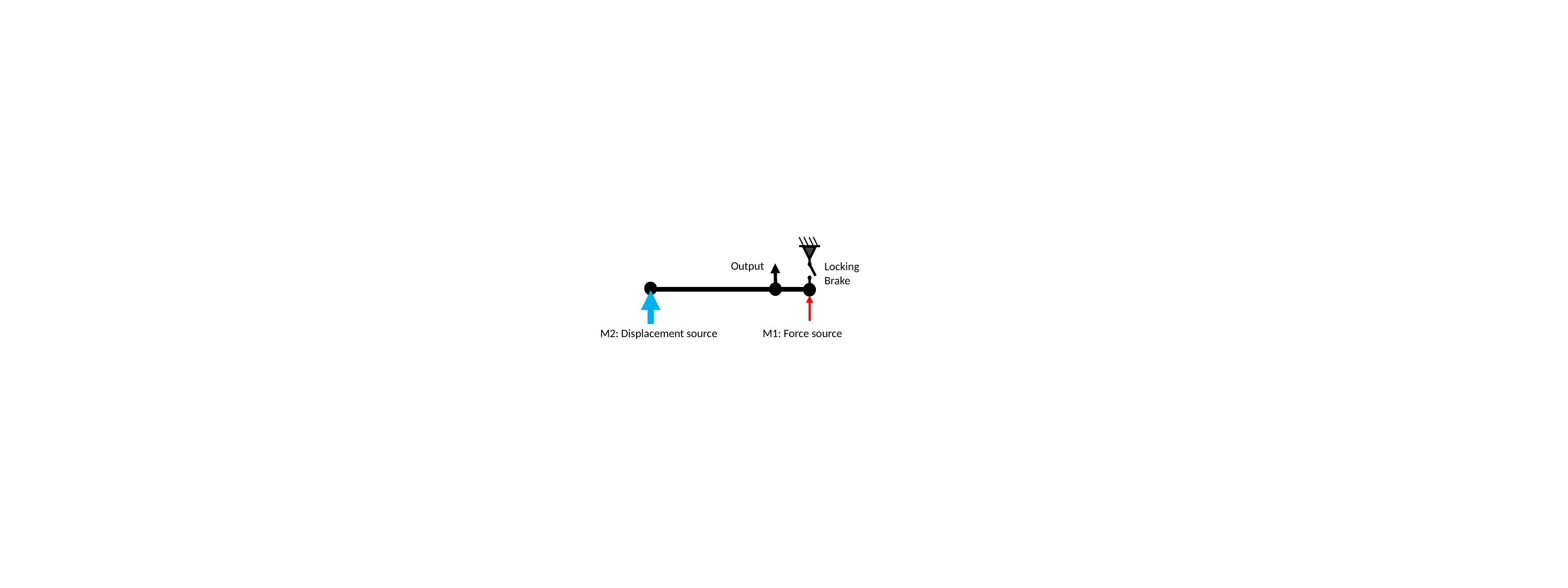

Output
Locking
Brake

M2: Displacement source
M1: Force source